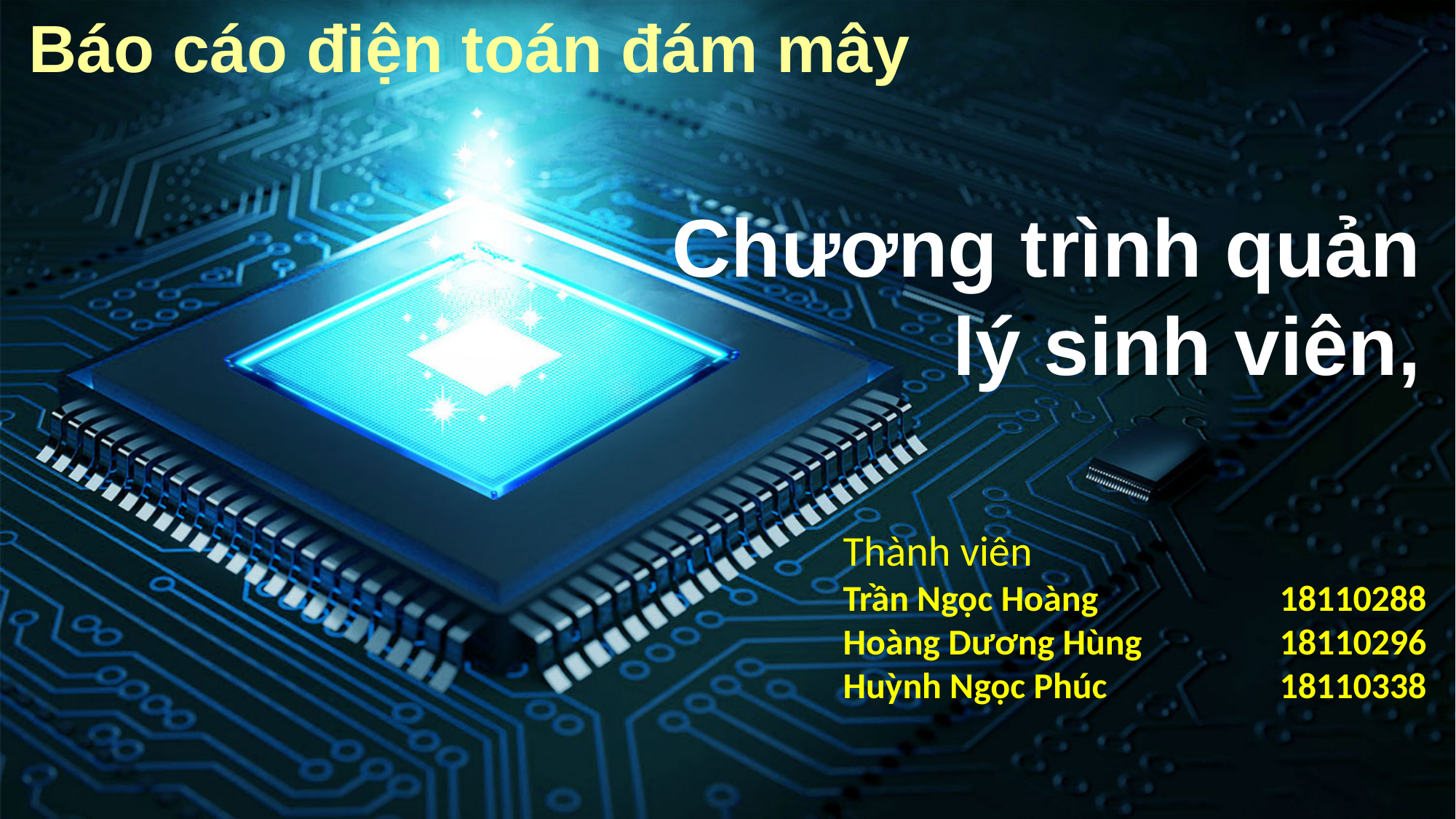

Báo cáo điện toán đám mây
Chương trình quản lý sinh viên,
Thành viên
Trần Ngọc Hoàng		18110288
Hoàng Dương Hùng		18110296
Huỳnh Ngọc Phúc		18110338